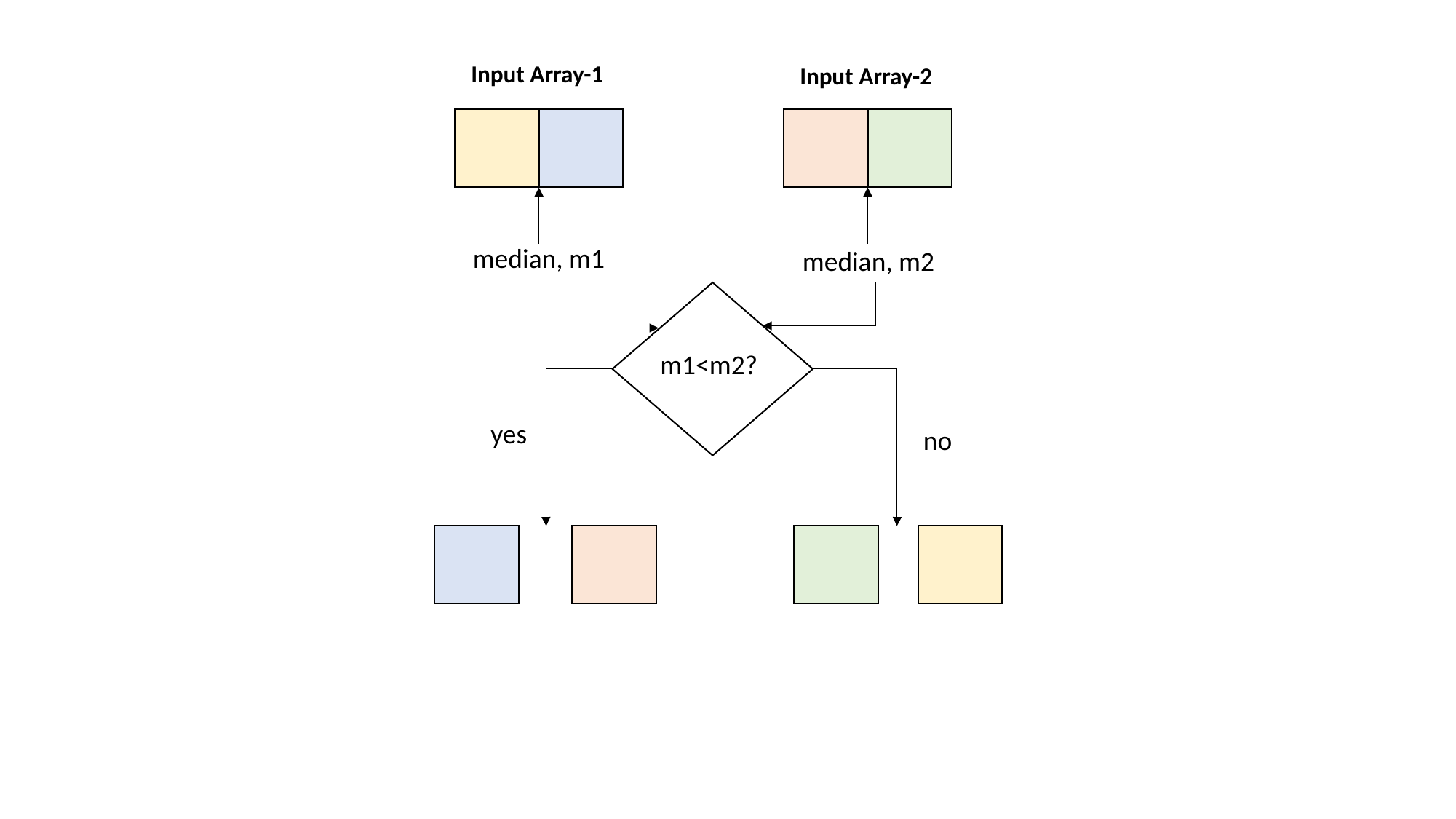

Input Array-1
Input Array-2

median, m1
median, m2

m1<m2?

yes
no